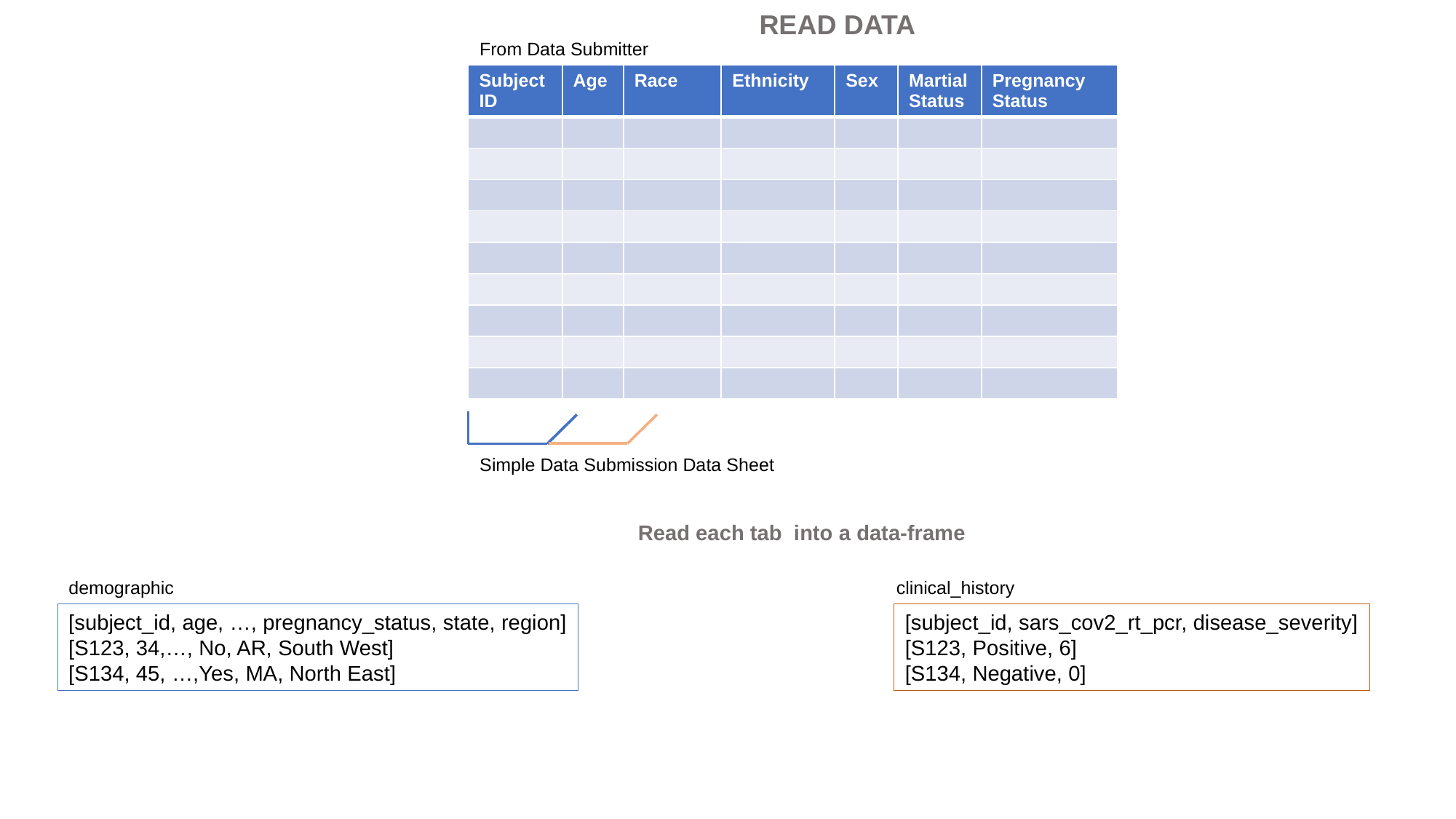

READ DATA
From Data Submitter
| Subject ID | Age | Race | Ethnicity | Sex | Martial Status | Pregnancy Status |
| --- | --- | --- | --- | --- | --- | --- |
|  |  |  |  |  |  |  |
|  |  |  |  |  |  |  |
|  |  |  |  |  |  |  |
|  |  |  |  |  |  |  |
|  |  |  |  |  |  |  |
|  |  |  |  |  |  |  |
|  |  |  |  |  |  |  |
|  |  |  |  |  |  |  |
|  |  |  |  |  |  |  |
Simple Data Submission Data Sheet
Read each tab  into a data-frame
demographic
clinical_history
[subject_id, age, …, pregnancy_status, state, region]
[S123, 34,…, No, AR, South West]
[S134, 45, …,Yes, MA, North East]
[subject_id, sars_cov2_rt_pcr, disease_severity]
[S123, Positive, 6]
[S134, Negative, 0]